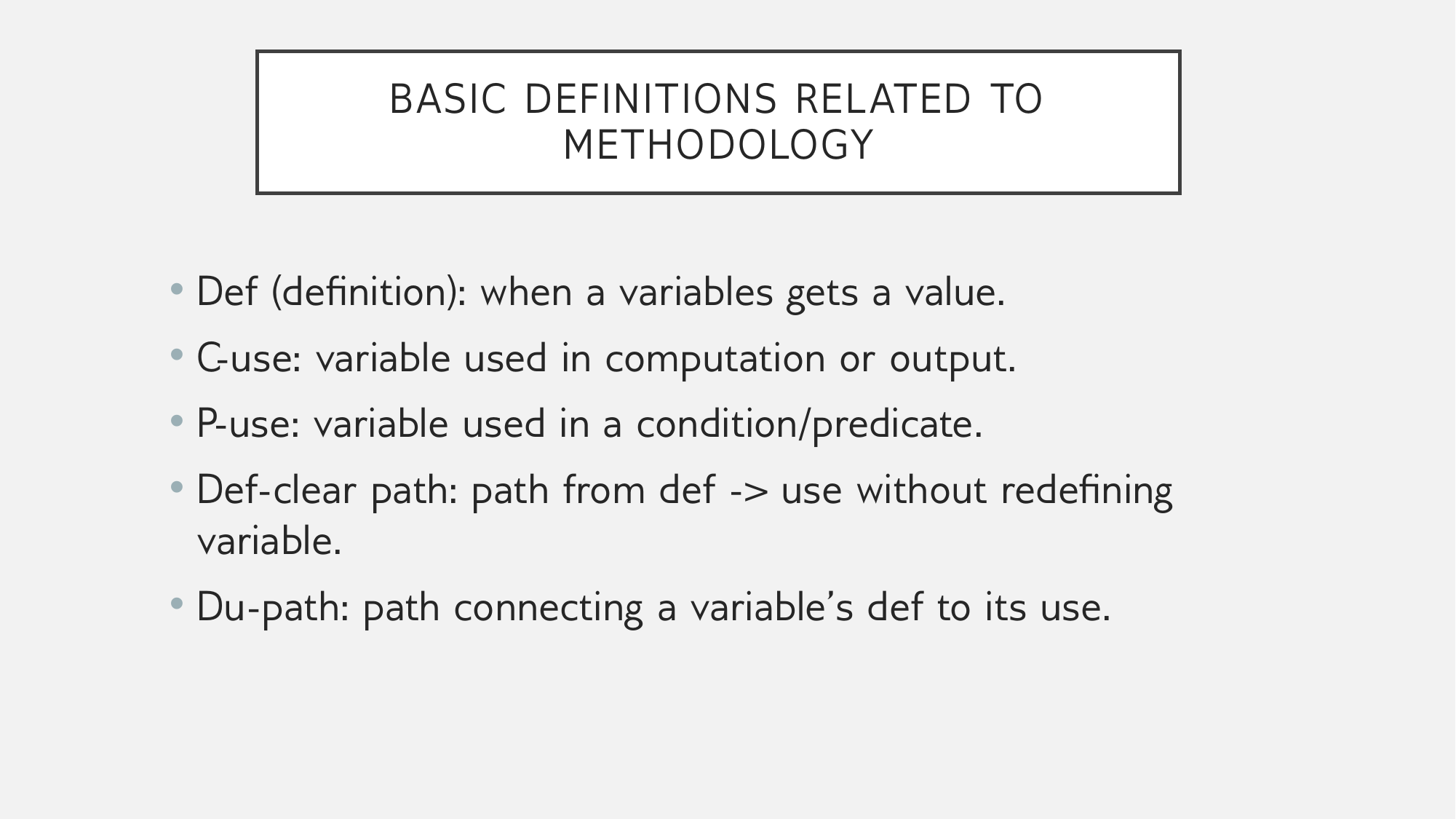

# Basic definitions related to methodology
Def (definition): when a variables gets a value.
C-use: variable used in computation or output.
P-use: variable used in a condition/predicate.
Def-clear path: path from def -> use without redefining variable.
Du-path: path connecting a variable’s def to its use.